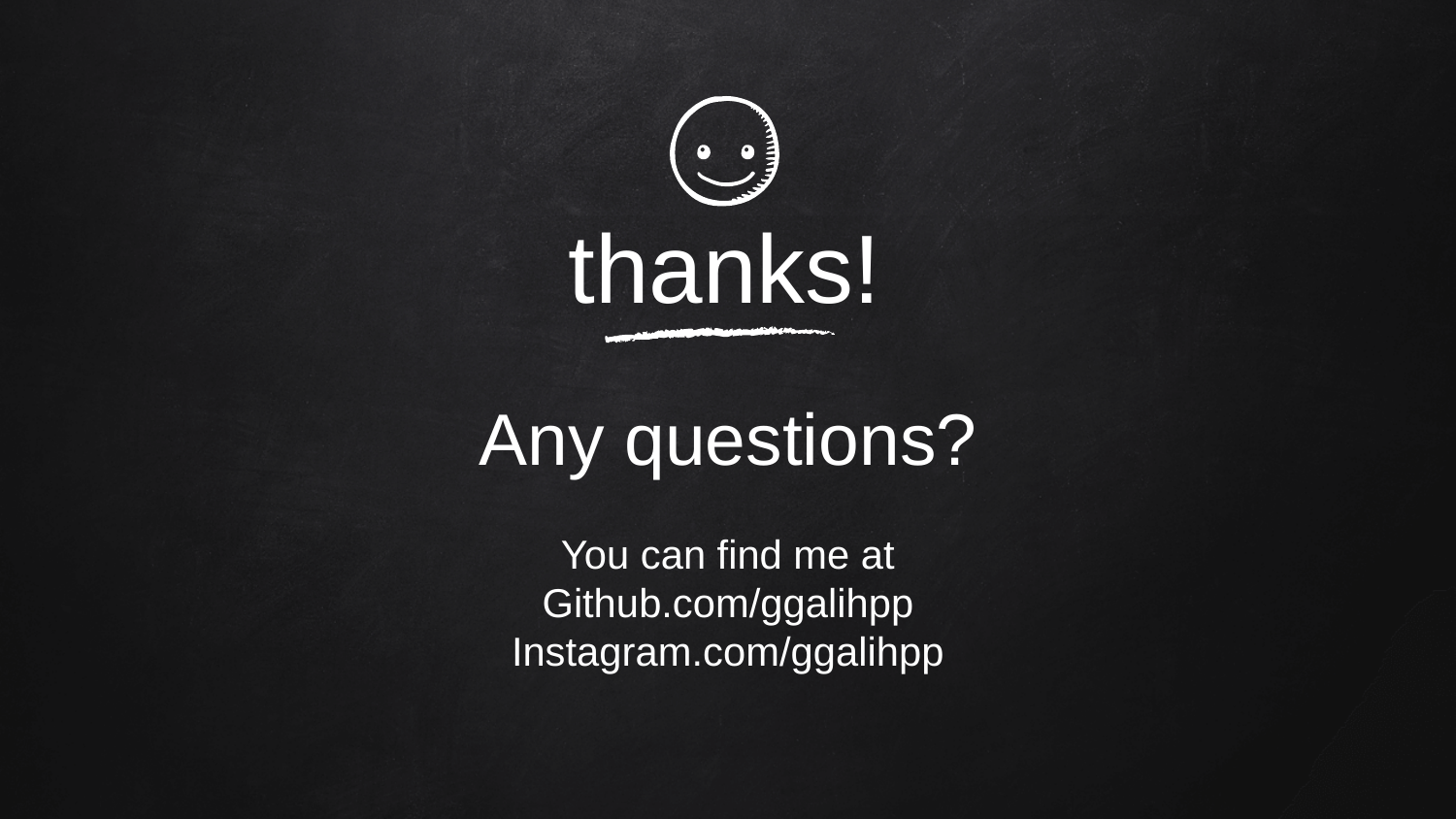

thanks!

Any questions?

You can find me at
Github.com/ggalihpp
Instagram.com/ggalihpp